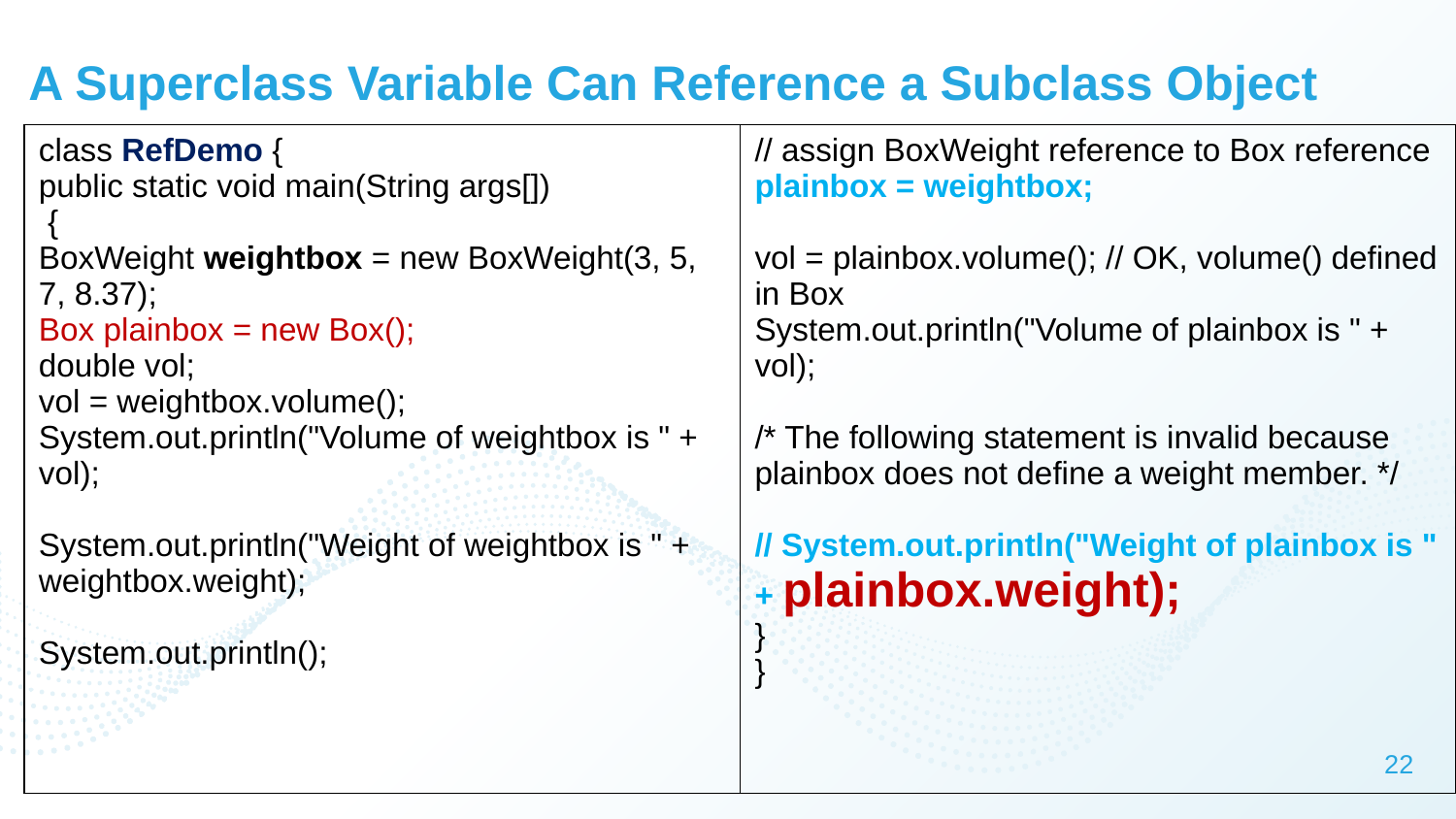

# A Superclass Variable Can Reference a Subclass Object

| class RefDemo { public static void main(String args[]) { BoxWeight weightbox = new BoxWeight(3, 5, 7, 8.37); Box plainbox = new Box(); double vol; vol = weightbox.volume(); System.out.println("Volume of weightbox is " + vol); System.out.println("Weight of weightbox is " + weightbox.weight); System.out.println(); | // assign BoxWeight reference to Box reference plainbox = weightbox; vol = plainbox.volume(); // OK, volume() defined in Box System.out.println("Volume of plainbox is " + vol); /\* The following statement is invalid because plainbox does not define a weight member. \*/ // System.out.println("Weight of plainbox is " + plainbox.weight); } } |
| --- | --- |
22